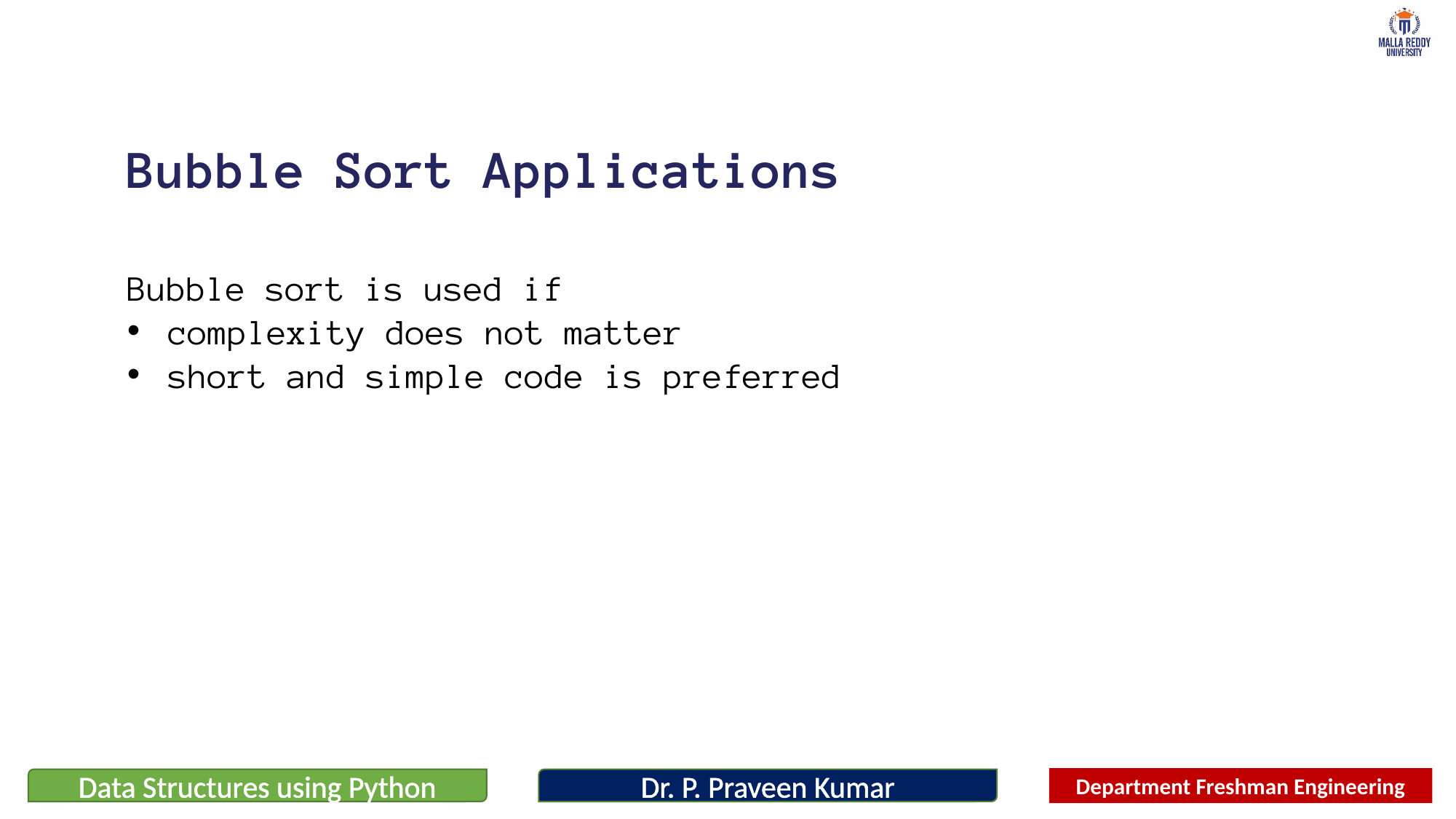

Bubble Sort Applications

Bubble sort is used if
complexity does not matter
short and simple code is preferred